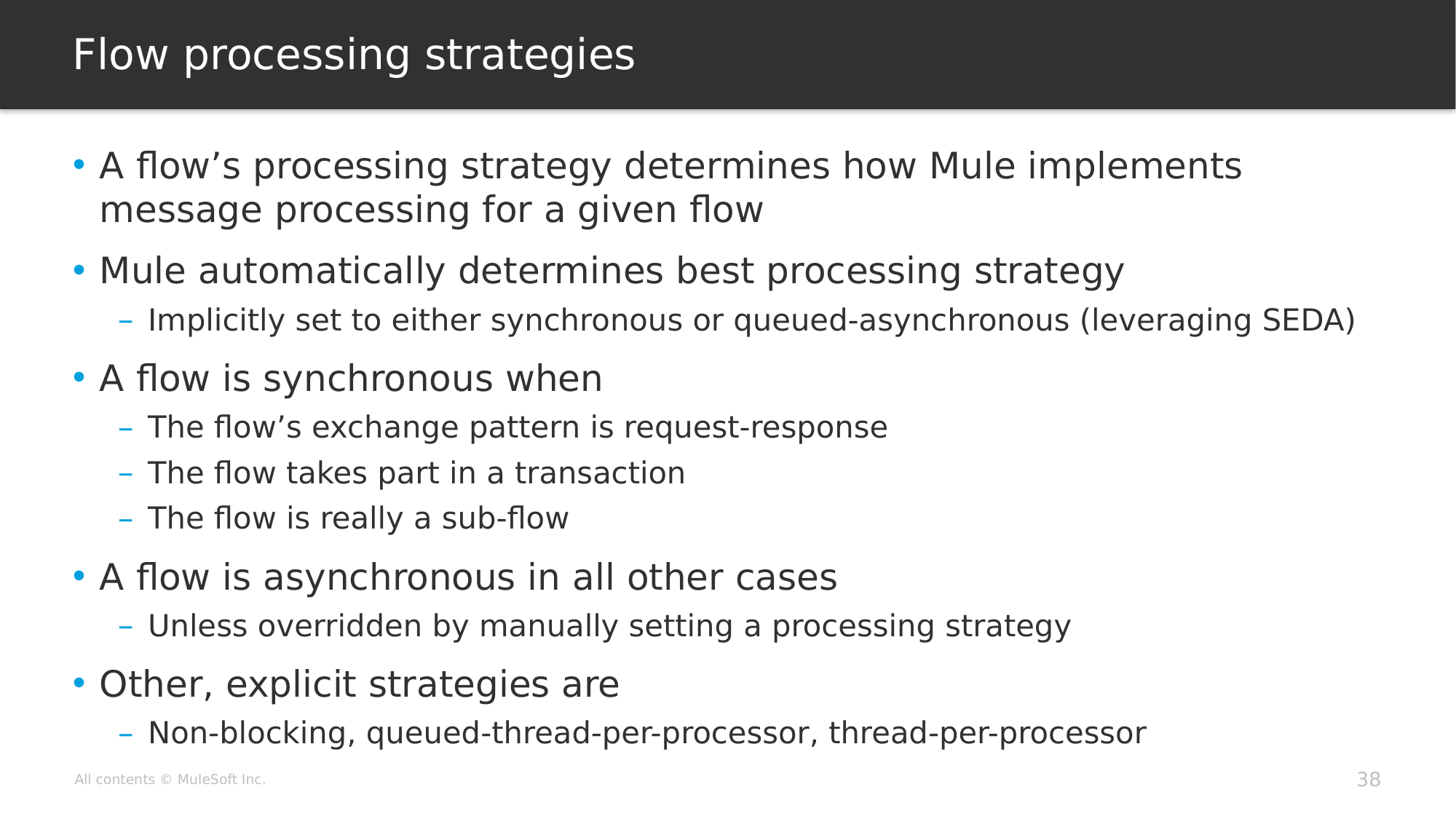

# Flow processing strategies
A flow’s processing strategy determines how Mule implements message processing for a given flow
Mule automatically determines best processing strategy
Implicitly set to either synchronous or queued-asynchronous (leveraging SEDA)
A flow is synchronous when
The flow’s exchange pattern is request-response
The flow takes part in a transaction
The flow is really a sub-flow
A flow is asynchronous in all other cases
Unless overridden by manually setting a processing strategy
Other, explicit strategies are
Non-blocking, queued-thread-per-processor, thread-per-processor
38